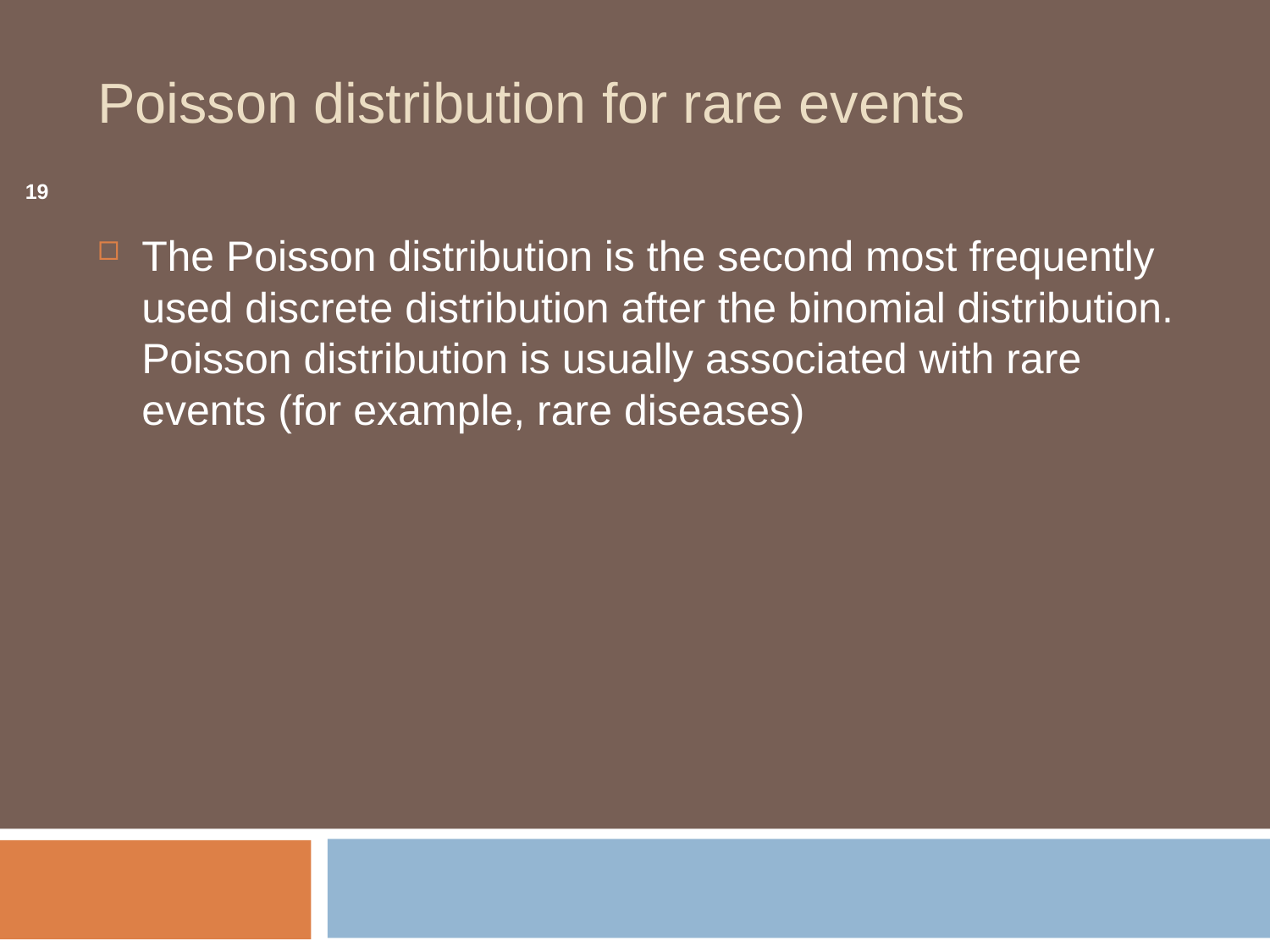

# Poisson distribution for rare events
19
The Poisson distribution is the second most frequently used discrete distribution after the binomial distribution. Poisson distribution is usually associated with rare events (for example, rare diseases)